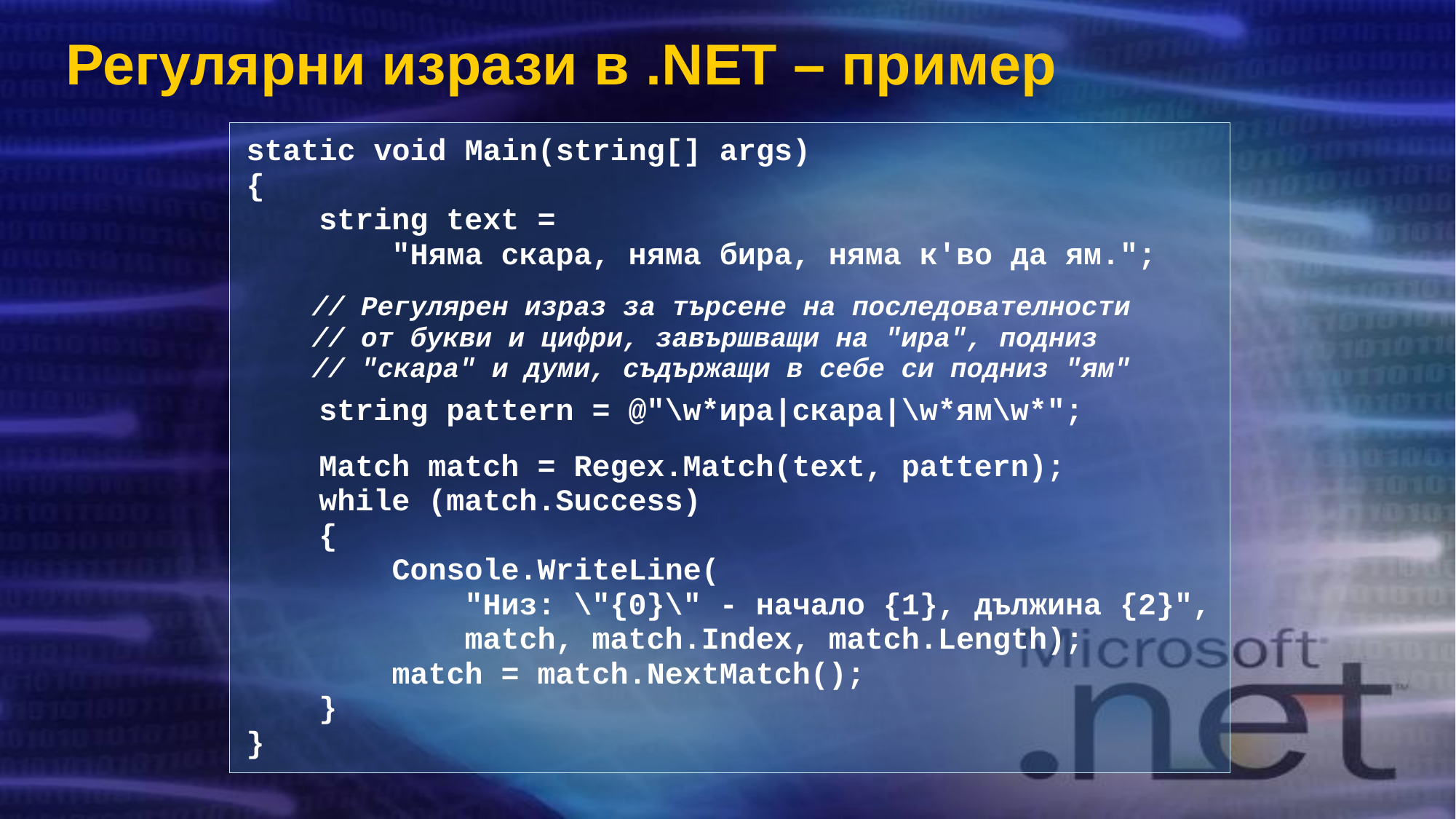

# Регулярни изрази в .NET – пример
static void Main(string[] args)
{
    string text =
        "Няма скара, няма бира, няма к'во да ям.";
    // Регулярен израз за търсене на последователности
    // от букви и цифри, завършващи на "ира", подниз
    // "скара" и думи, съдържащи в себе си подниз "ям"
    string pattern = @"\w*ира|скара|\w*ям\w*";
    Match match = Regex.Match(text, pattern);
    while (match.Success)
    {
        Console.WriteLine(
            "Низ: \"{0}\" - начало {1}, дължина {2}",
            match, match.Index, match.Length);
        match = match.NextMatch();
    }
}